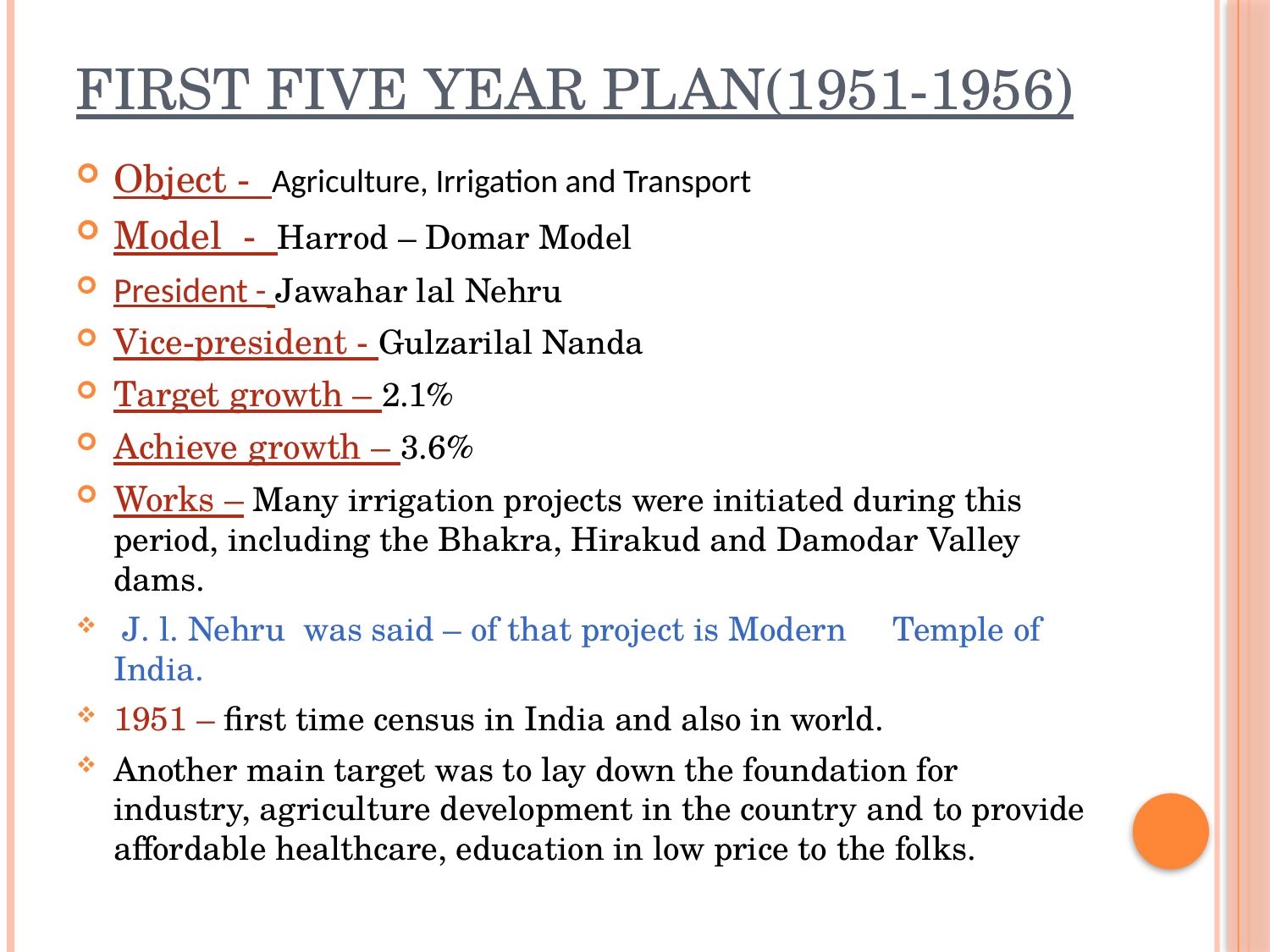

# First five year plan(1951-1956)
Object -  Agriculture, Irrigation and Transport
Model  -  Harrod – Domar Model
President - Jawahar lal Nehru
Vice-president - Gulzarilal Nanda
Target growth – 2.1%
Achieve growth – 3.6%
Works – Many irrigation projects were initiated during this period, including the Bhakra, Hirakud and Damodar Valley  dams.
 J. l. Nehru  was said – of that project is Modern     Temple of India.
1951 – first time census in India and also in world.
Another main target was to lay down the foundation for industry, agriculture development in the country and to provide affordable healthcare, education in low price to the folks.